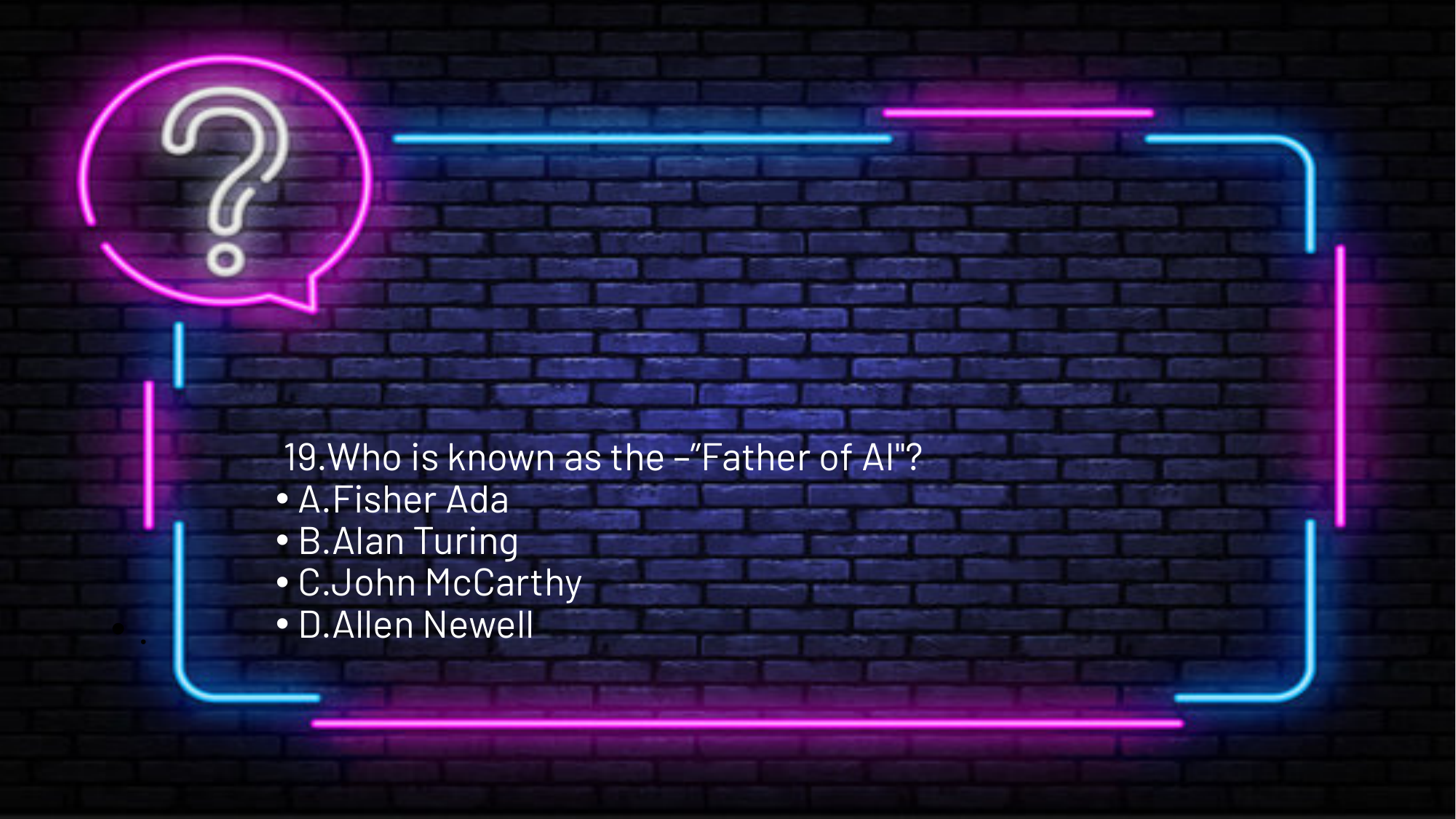

# 19.Who is known as the –”Father of AI"?
A.Fisher Ada
B.Alan Turing
C.John McCarthy
D.Allen Newell

.